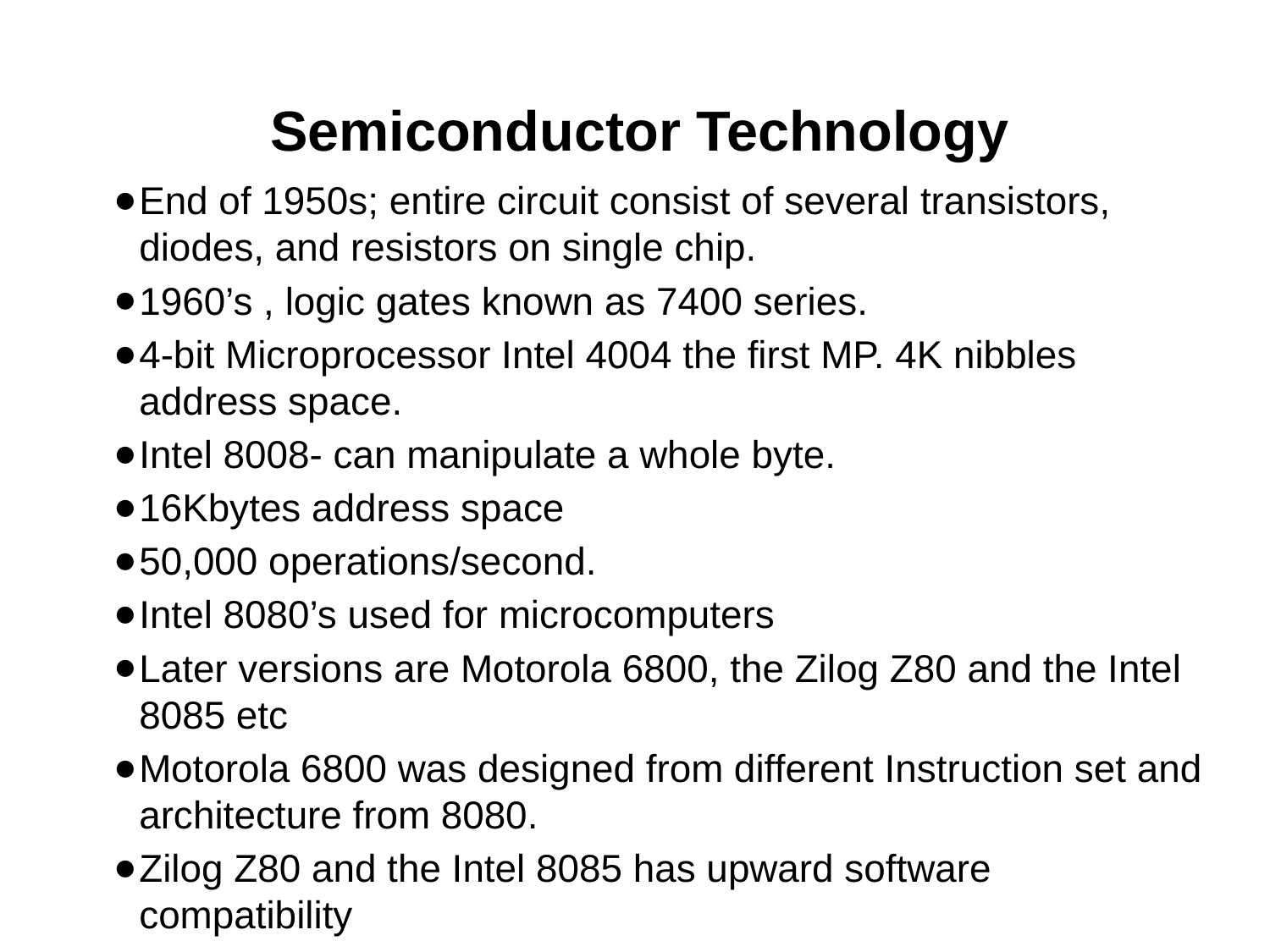

Semiconductor Technology
End of 1950s; entire circuit consist of several transistors, diodes, and resistors on single chip.
1960’s , logic gates known as 7400 series.
4-bit Microprocessor Intel 4004 the first MP. 4K nibbles address space.
Intel 8008- can manipulate a whole byte.
16Kbytes address space
50,000 operations/second.
Intel 8080’s used for microcomputers
Later versions are Motorola 6800, the Zilog Z80 and the Intel 8085 etc
Motorola 6800 was designed from different Instruction set and architecture from 8080.
Zilog Z80 and the Intel 8085 has upward software compatibility